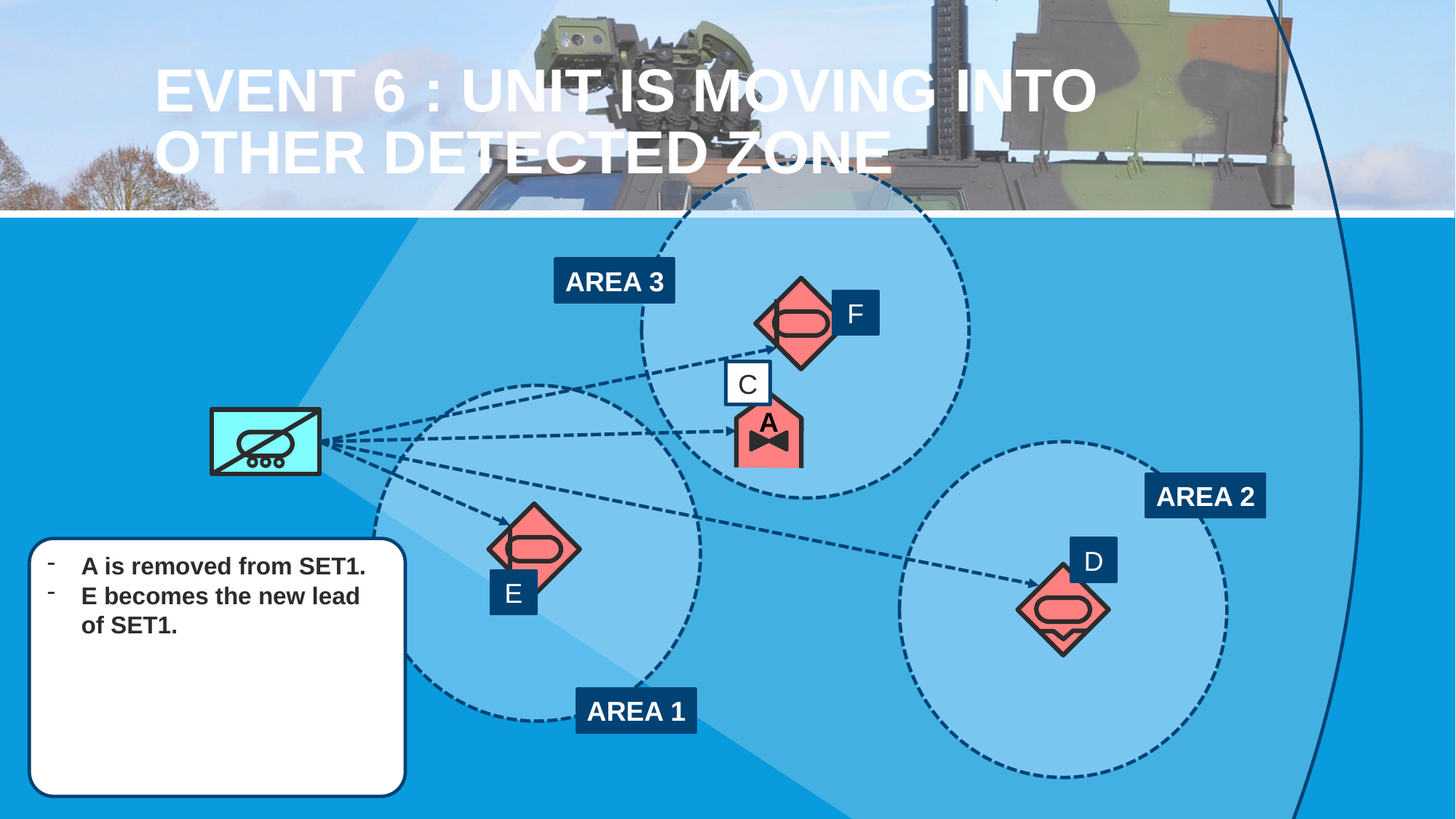

# event 6 : unit is moving into other detected zone

AREA 3

F
C

A

AREA 2

A is removed from SET1.
E becomes the new lead of SET1.

D
E

AREA 1